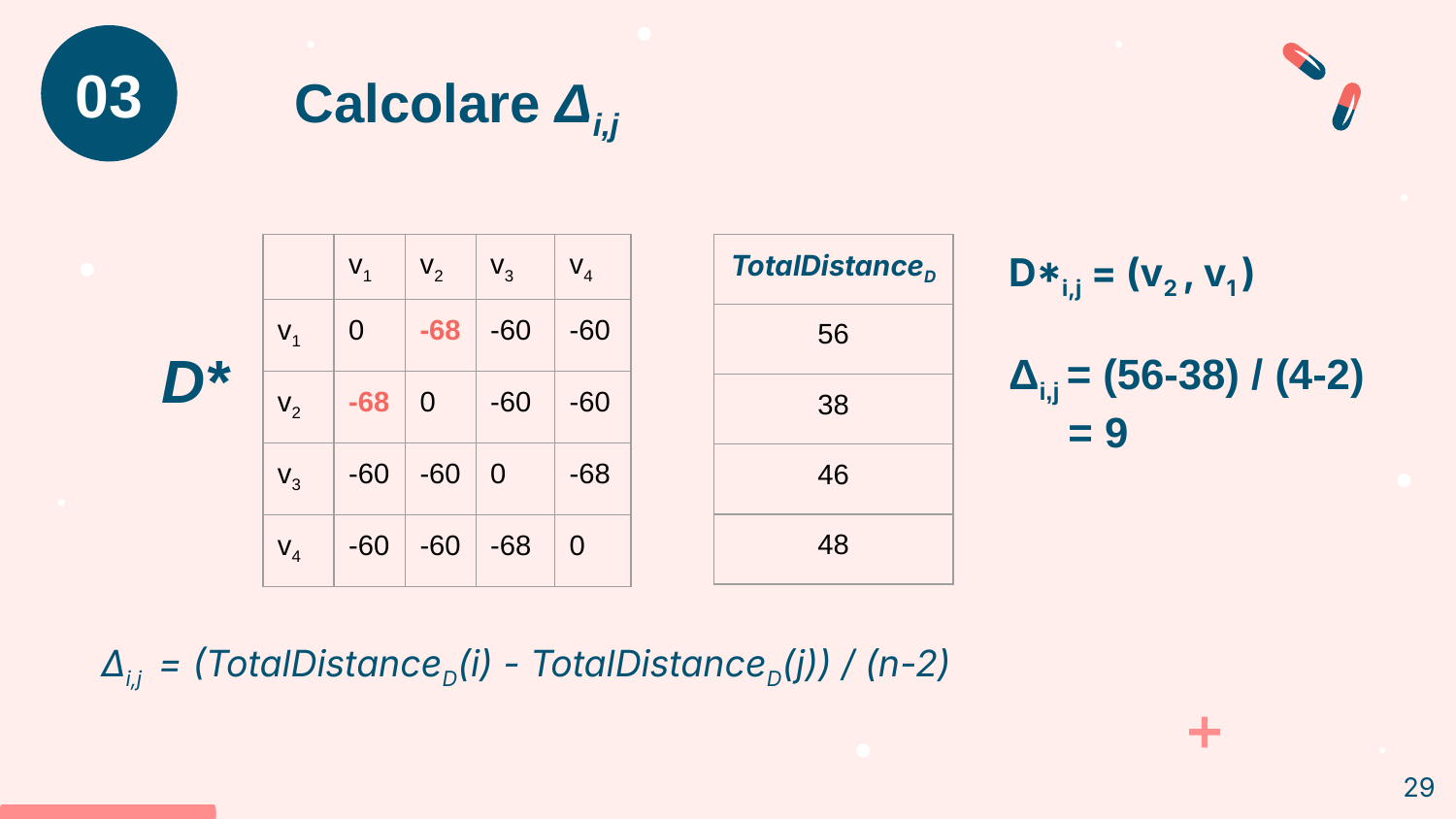

03
# Calcolare Δi,j

|  | v1 | v2 | v3 | v4 |
| --- | --- | --- | --- | --- |
| v1 | 0 | -68 | -60 | -60 |
| v2 | -68 | 0 | -60 | -60 |
| v3 | -60 | -60 | 0 | -68 |
| v4 | -60 | -60 | -68 | 0 |
D*i,j = (v2 , v1 )

Δi,j = (56-38) / (4-2)
     = 9
| TotalDistanceD |
| --- |
| 56 |
| 38 |
| 46 |
| 48 |
D*
Δi,j  = (TotalDistanceD(i) - TotalDistanceD(j)) / (n-2)
29